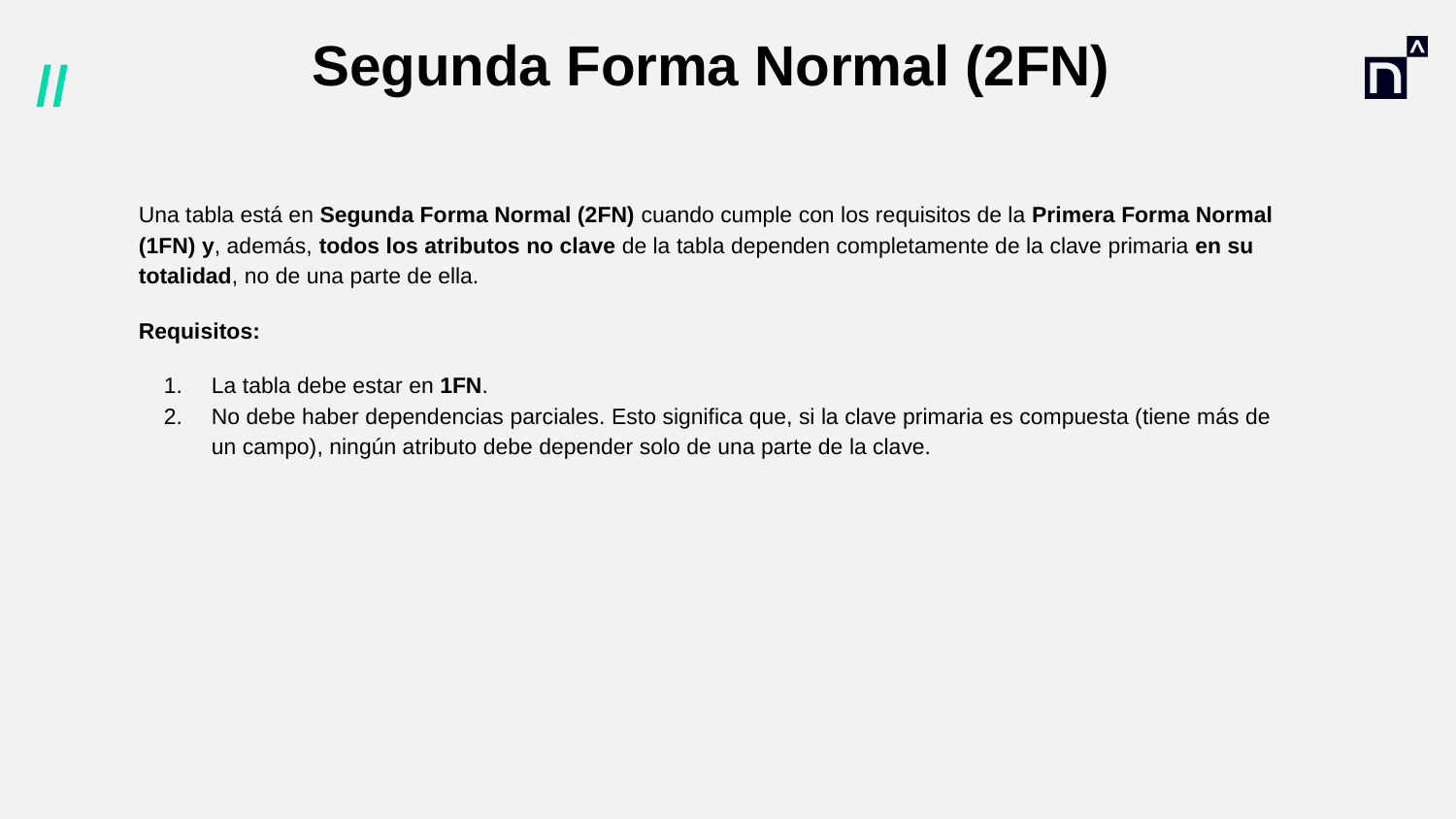

# Segunda Forma Normal (2FN)

Una tabla está en Segunda Forma Normal (2FN) cuando cumple con los requisitos de la Primera Forma Normal (1FN) y, además, todos los atributos no clave de la tabla dependen completamente de la clave primaria en su totalidad, no de una parte de ella.
Requisitos:
La tabla debe estar en 1FN.
No debe haber dependencias parciales. Esto significa que, si la clave primaria es compuesta (tiene más de un campo), ningún atributo debe depender solo de una parte de la clave.